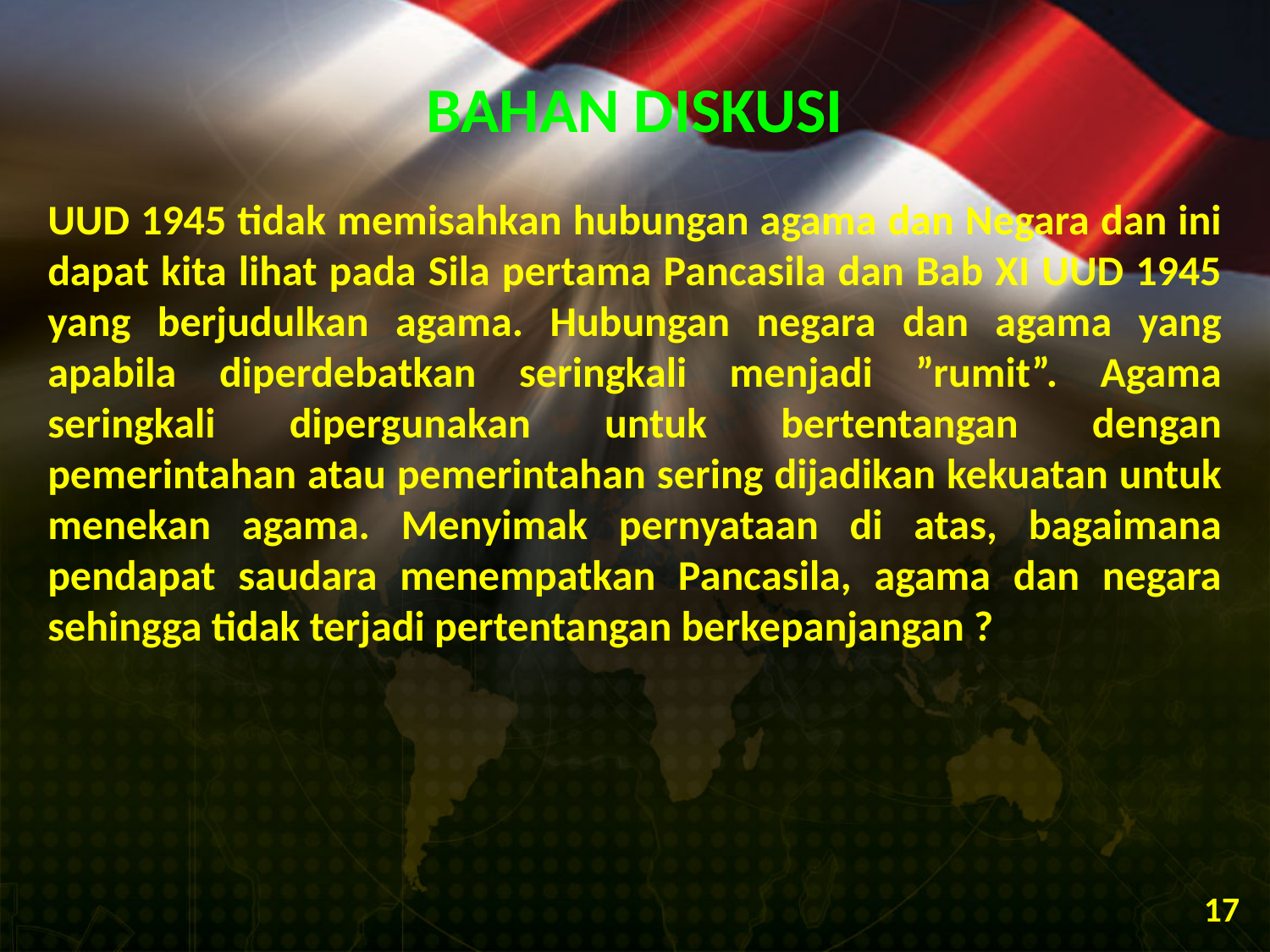

# BAHAN DISKUSI
UUD 1945 tidak memisahkan hubungan agama dan Negara dan ini dapat kita lihat pada Sila pertama Pancasila dan Bab XI UUD 1945 yang berjudulkan agama. Hubungan negara dan agama yang apabila diperdebatkan seringkali menjadi ”rumit”. Agama seringkali dipergunakan untuk bertentangan dengan pemerintahan atau pemerintahan sering dijadikan kekuatan untuk menekan agama. Menyimak pernyataan di atas, bagaimana pendapat saudara menempatkan Pancasila, agama dan negara sehingga tidak terjadi pertentangan berkepanjangan ?

17